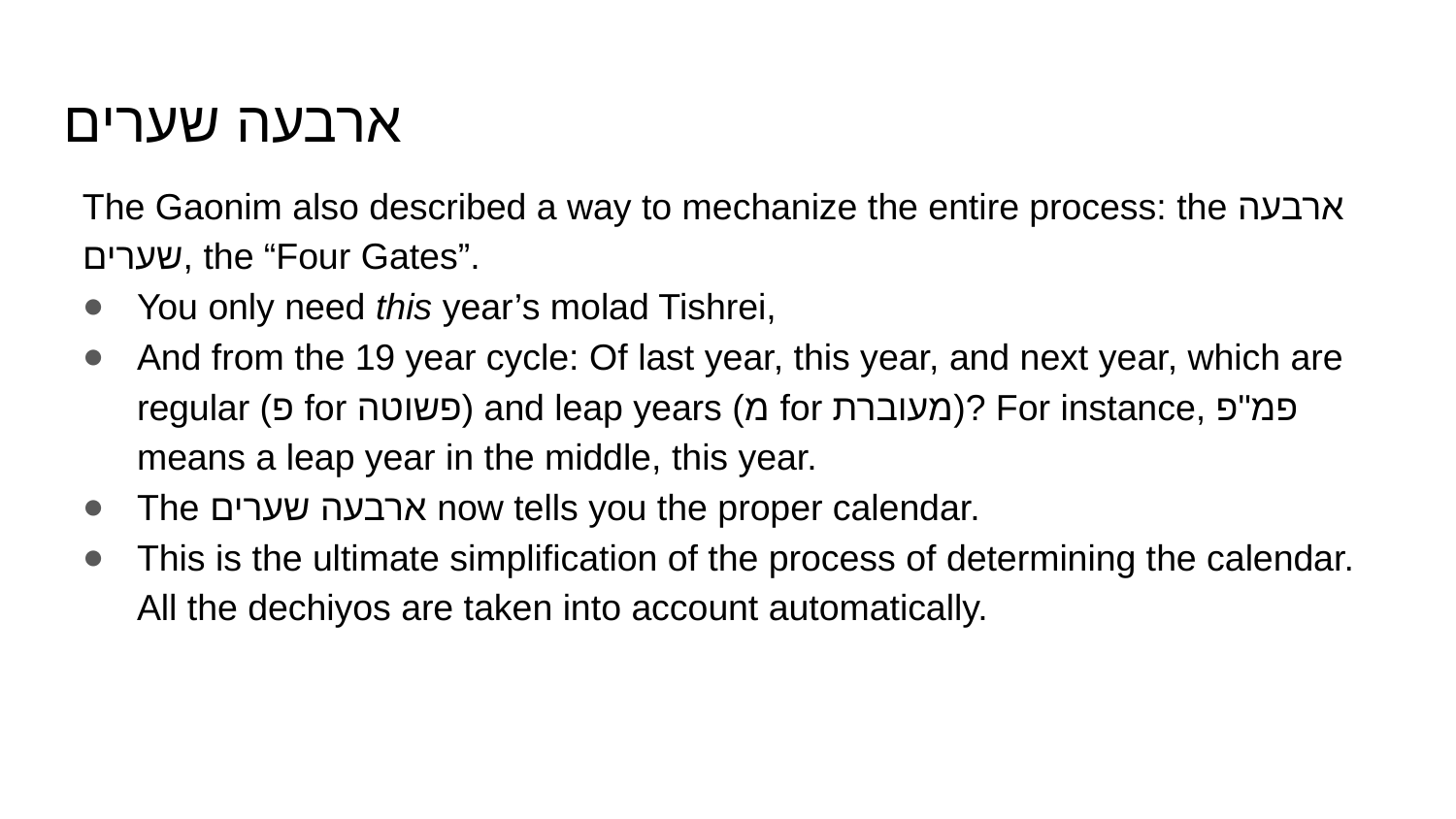

# ארבעה שערים
The Gaonim also described a way to mechanize the entire process: the ארבעה שערים, the “Four Gates”.
You only need this year’s molad Tishrei,
And from the 19 year cycle: Of last year, this year, and next year, which are regular (פ for פשוטה) and leap years (מ for מעוברת)? For instance, פמ"פ means a leap year in the middle, this year.
The ארבעה שערים now tells you the proper calendar.
This is the ultimate simplification of the process of determining the calendar. All the dechiyos are taken into account automatically.